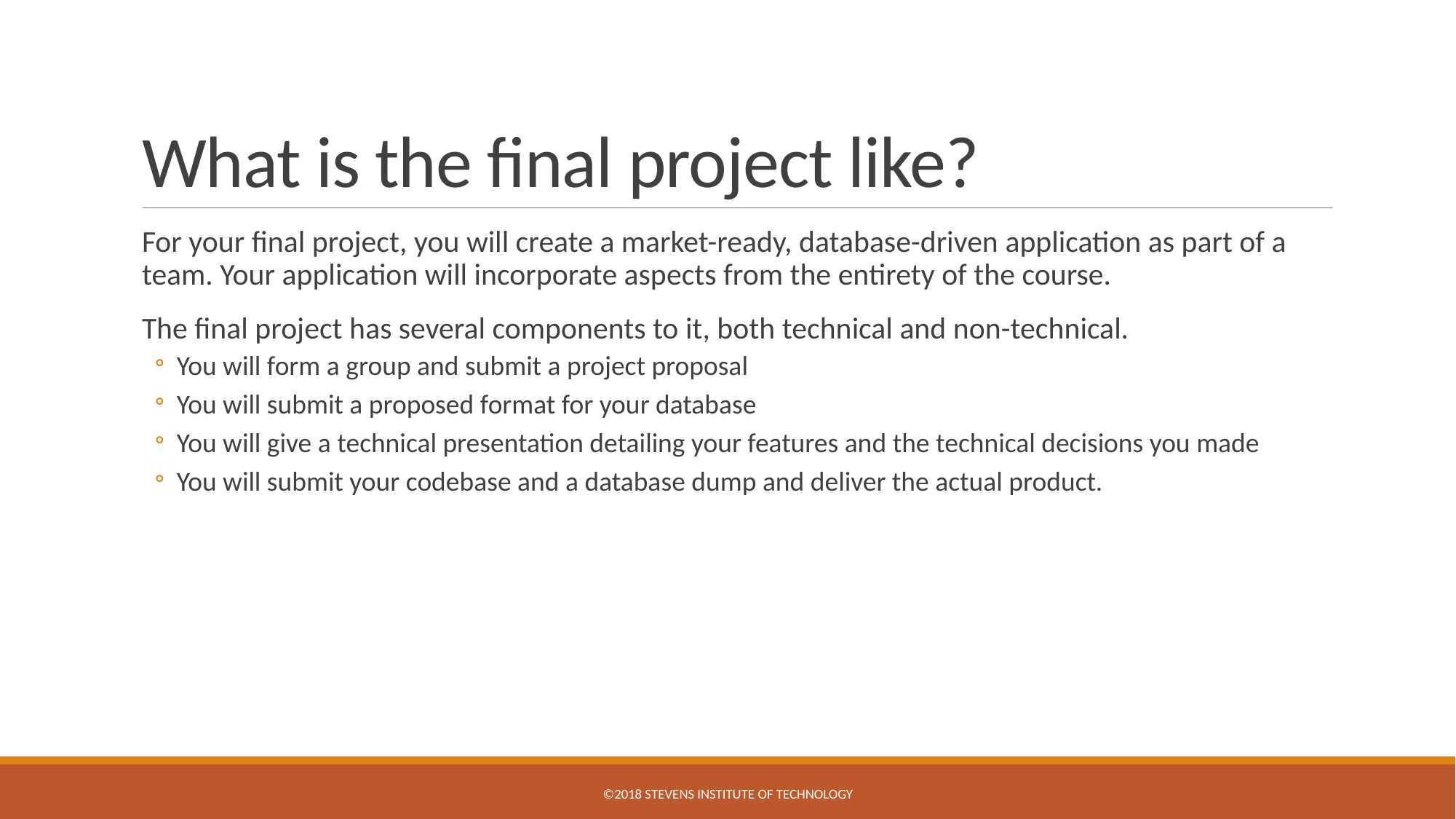

# What is the final project like?
For your final project, you will create a market-ready, database-driven application as part of a team. Your application will incorporate aspects from the entirety of the course.
The final project has several components to it, both technical and non-technical.
You will form a group and submit a project proposal
You will submit a proposed format for your database
You will give a technical presentation detailing your features and the technical decisions you made
You will submit your codebase and a database dump and deliver the actual product.
©2018 Stevens Institute of Technology